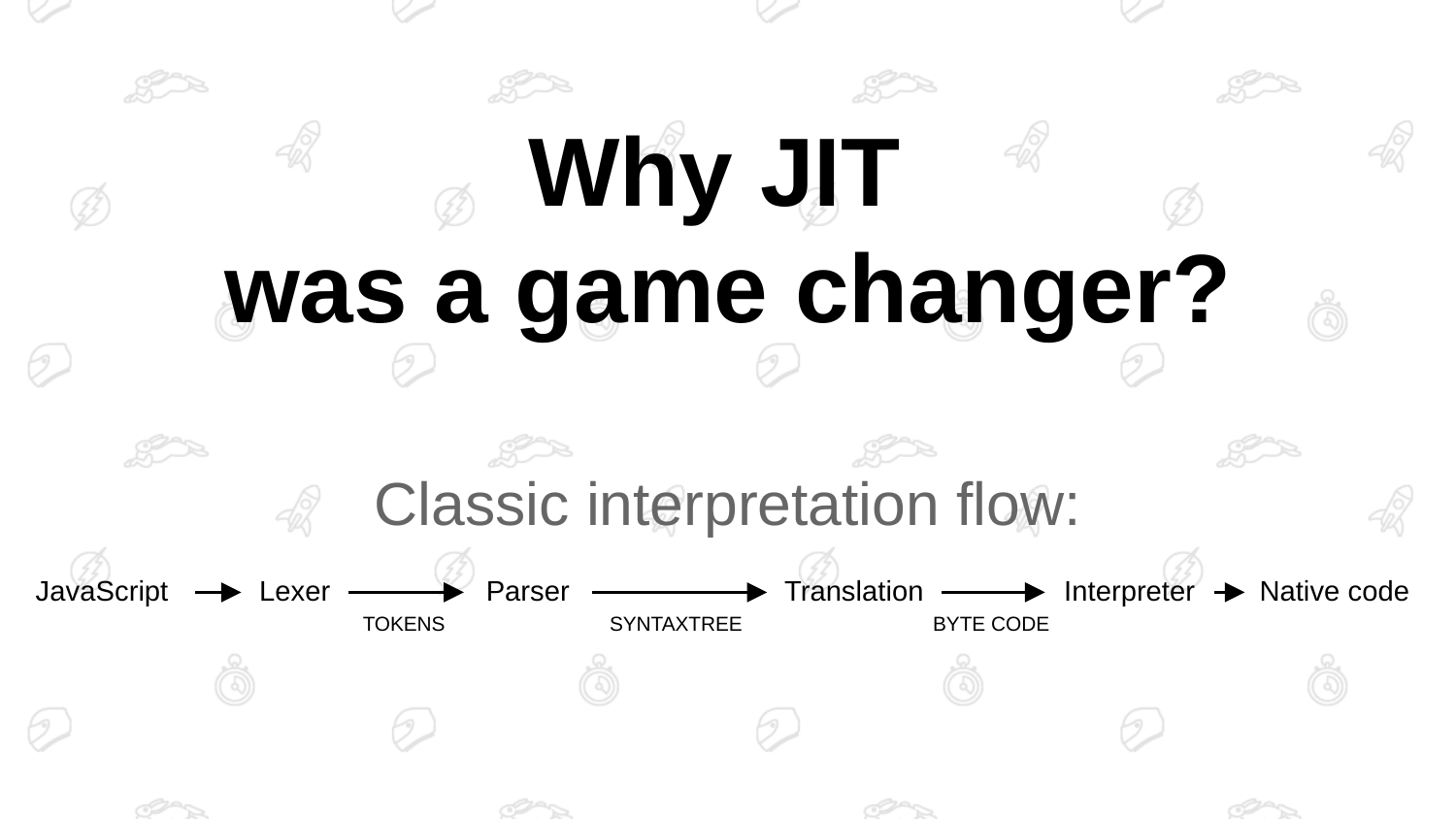

# Why JIT
was a game changer?

Classic interpretation flow:
JavaScript
Lexer
Parser
Translation
Interpreter
Native code
TOKENS
SYNTAXTREE
BYTE CODE